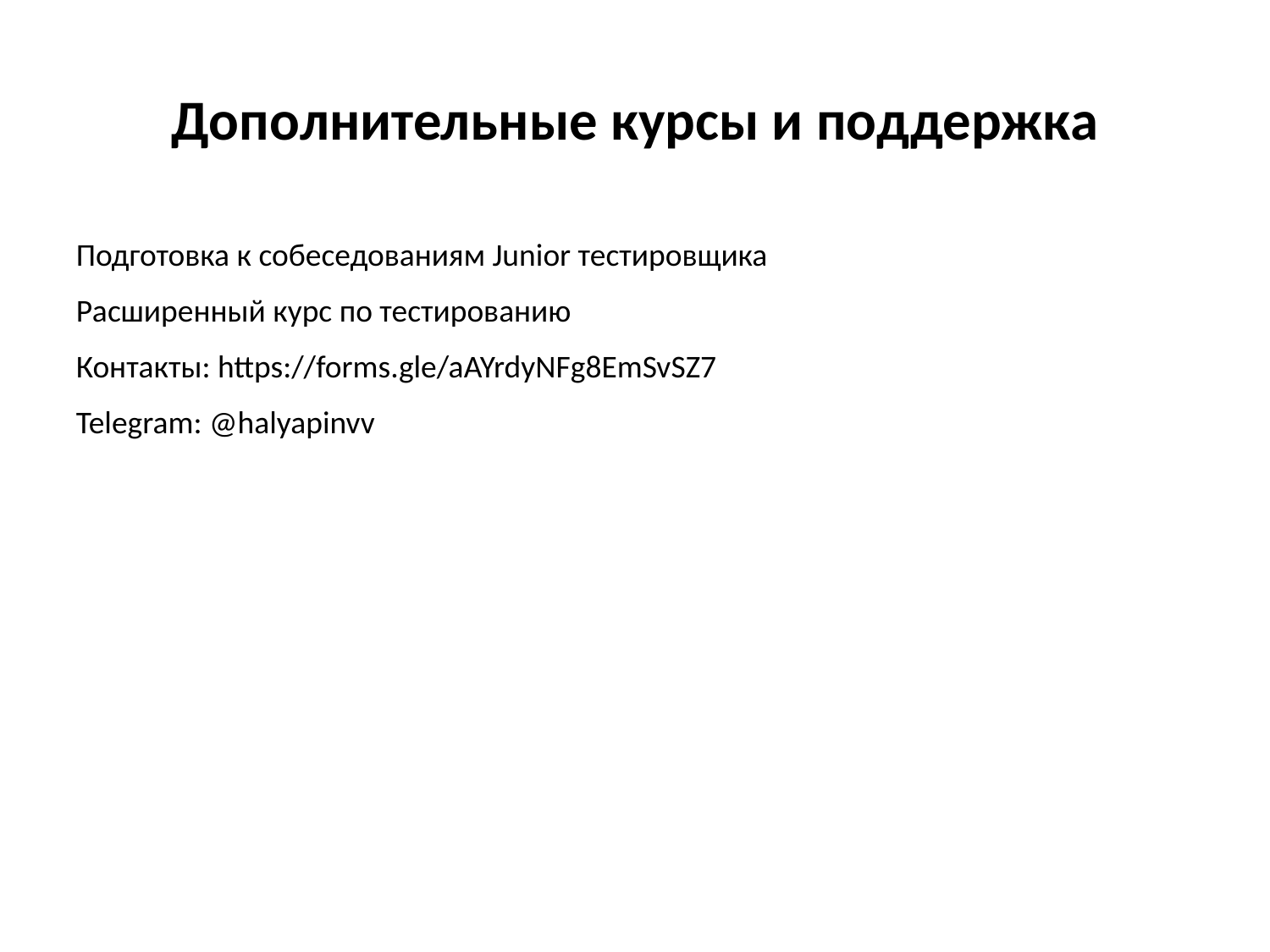

# Дополнительные курсы и поддержка

Подготовка к собеседованиям Junior тестировщика
Расширенный курс по тестированию
Контакты: https://forms.gle/aAYrdyNFg8EmSvSZ7
Telegram: @halyapinvv